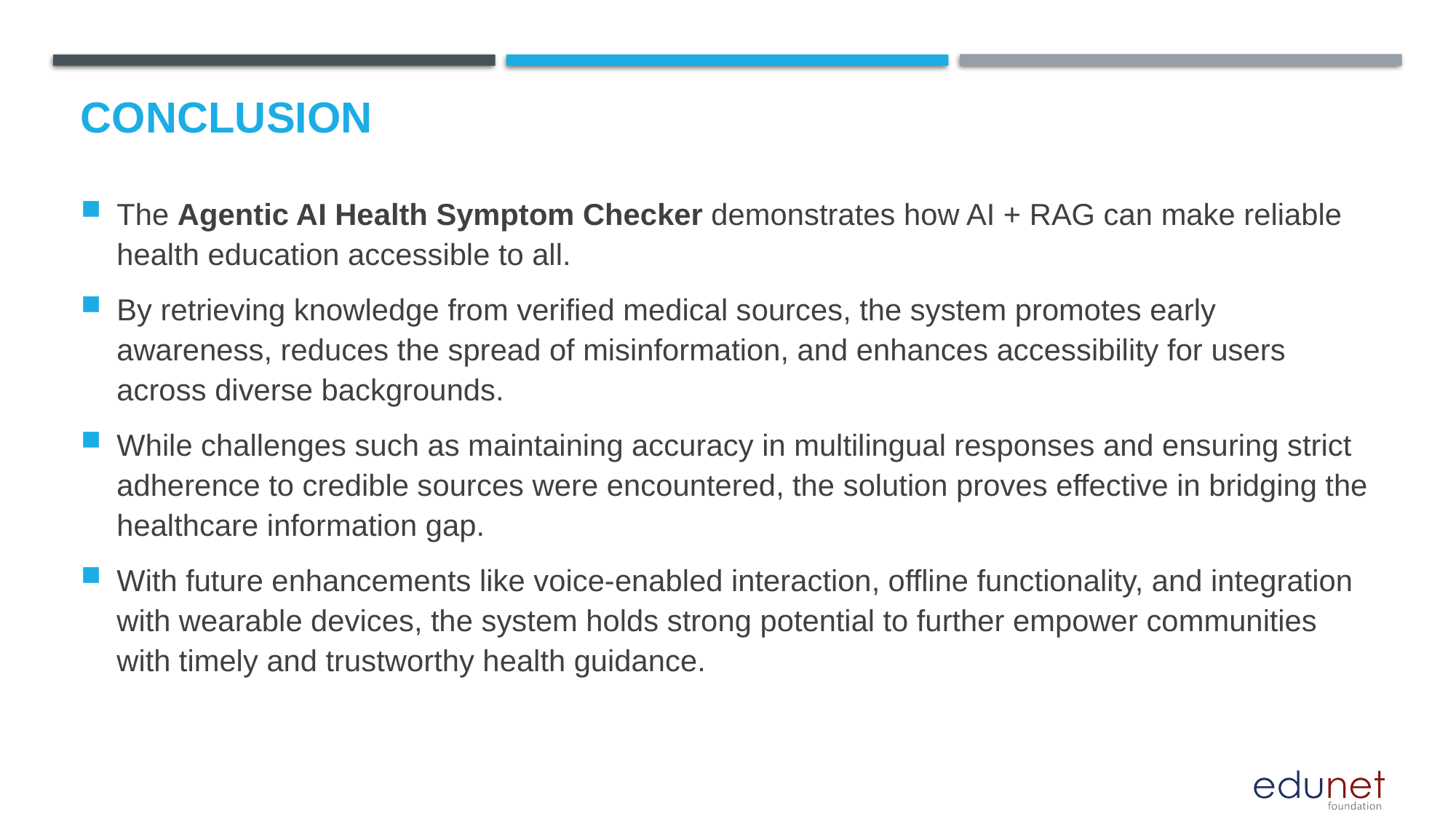

# Conclusion
The Agentic AI Health Symptom Checker demonstrates how AI + RAG can make reliable health education accessible to all.
By retrieving knowledge from verified medical sources, the system promotes early awareness, reduces the spread of misinformation, and enhances accessibility for users across diverse backgrounds.
While challenges such as maintaining accuracy in multilingual responses and ensuring strict adherence to credible sources were encountered, the solution proves effective in bridging the healthcare information gap.
With future enhancements like voice-enabled interaction, offline functionality, and integration with wearable devices, the system holds strong potential to further empower communities with timely and trustworthy health guidance.